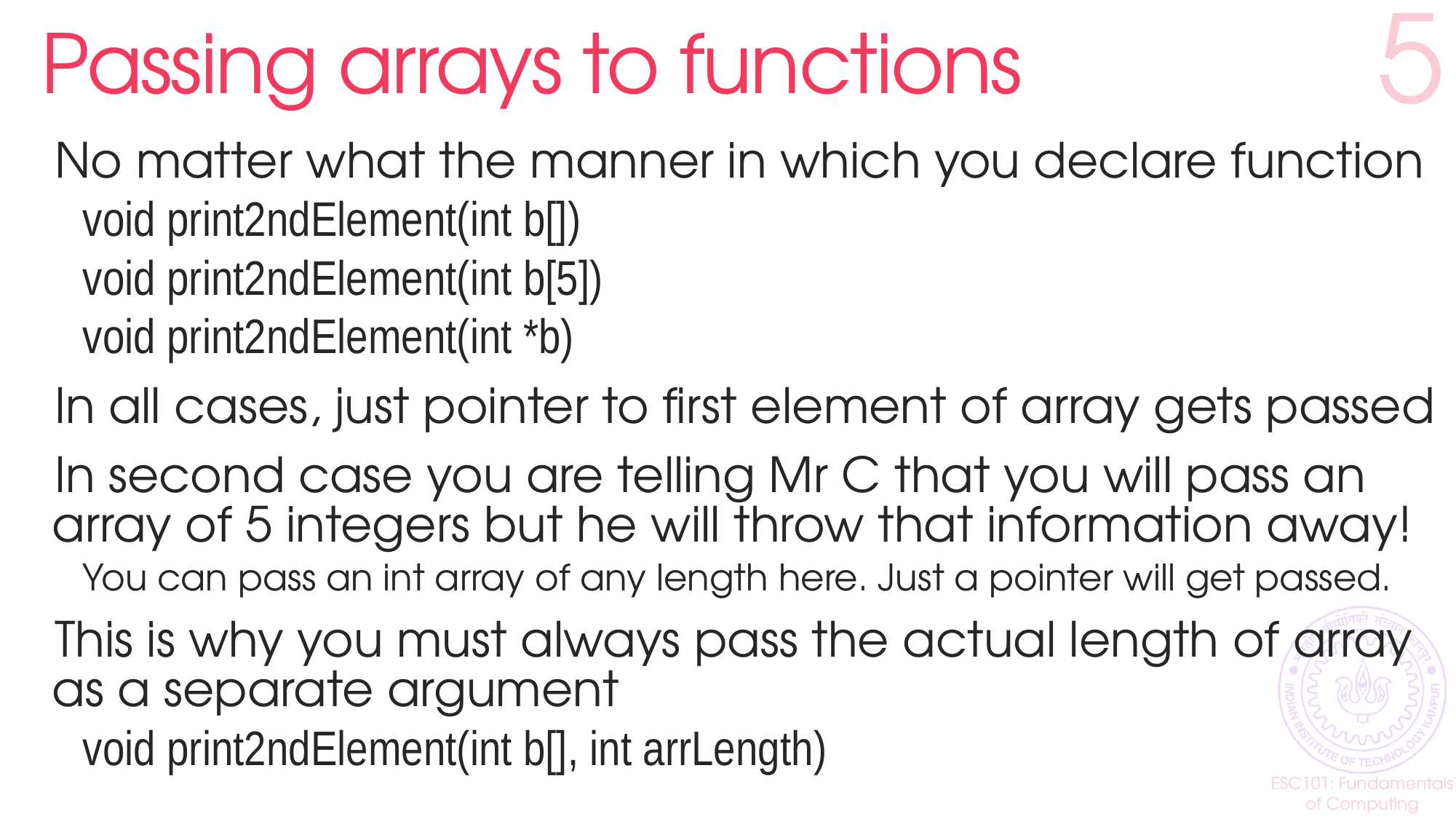

# Passing arrays to functions
5
No matter what the manner in which you declare function
void print2ndElement(int b[])
void print2ndElement(int b[5])
void print2ndElement(int *b)
In all cases, just pointer to first element of array gets passed
In second case you are telling Mr C that you will pass an array of 5 integers but he will throw that information away!
You can pass an int array of any length here. Just a pointer will get passed.
This is why you must always pass the actual length of array as a separate argument
void print2ndElement(int b[], int arrLength)